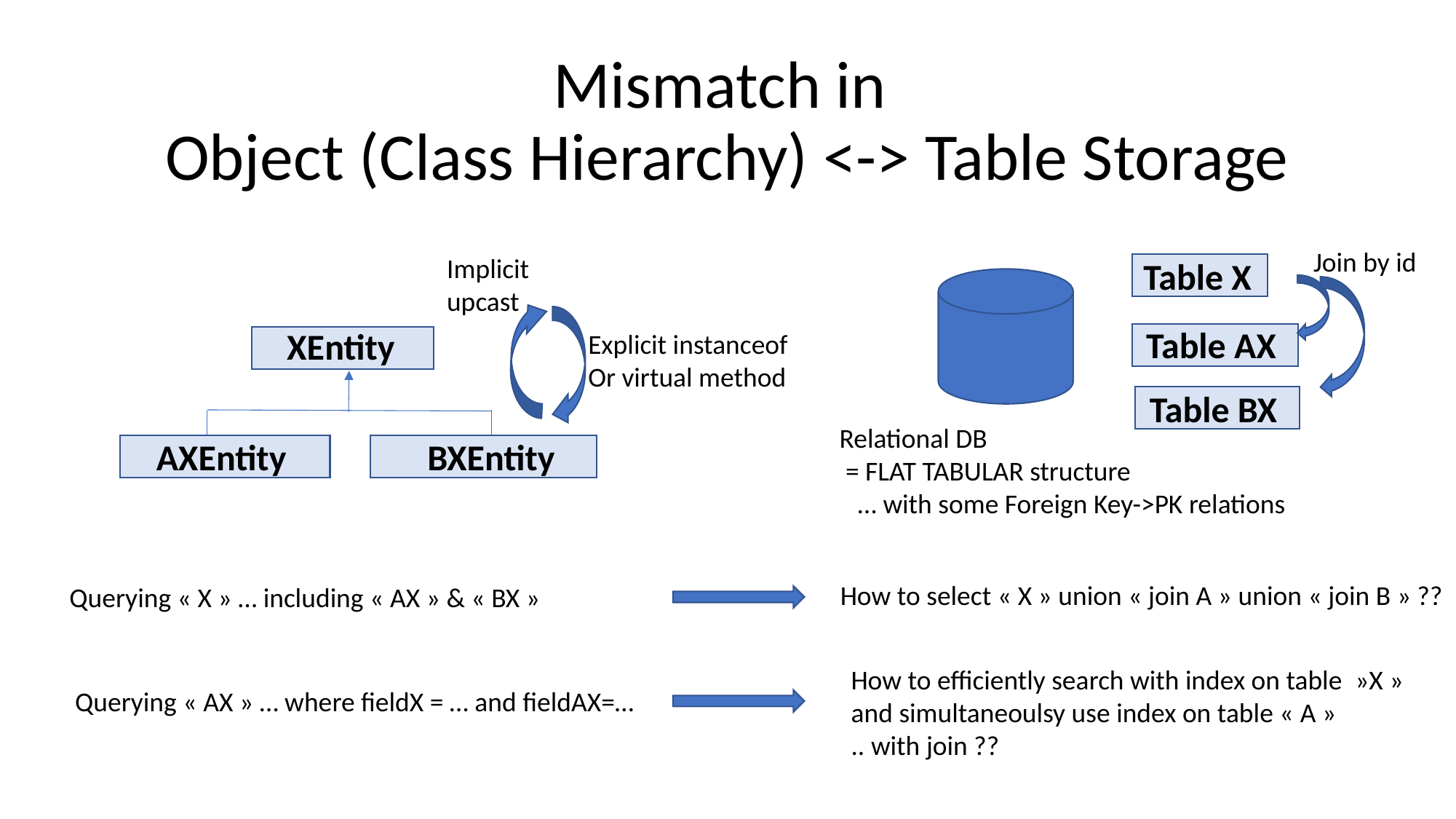

# Mismatch in Object (Class Hierarchy) <-> Table Storage
Join by id
Implicit
upcast
Table X

Table AX
XEntity
Explicit instanceof
Or virtual method

Table BX

Relational DB
 = FLAT TABULAR structure
   … with some Foreign Key->PK relations
AXEntity
BXEntity

How to select « X » union « join A » union « join B » ??
Querying « X » … including « AX » & « BX »

How to efficiently search with index on table  »X »
and simultaneoulsy use index on table « A »
.. with join ??
Querying « AX » … where fieldX = … and fieldAX=…